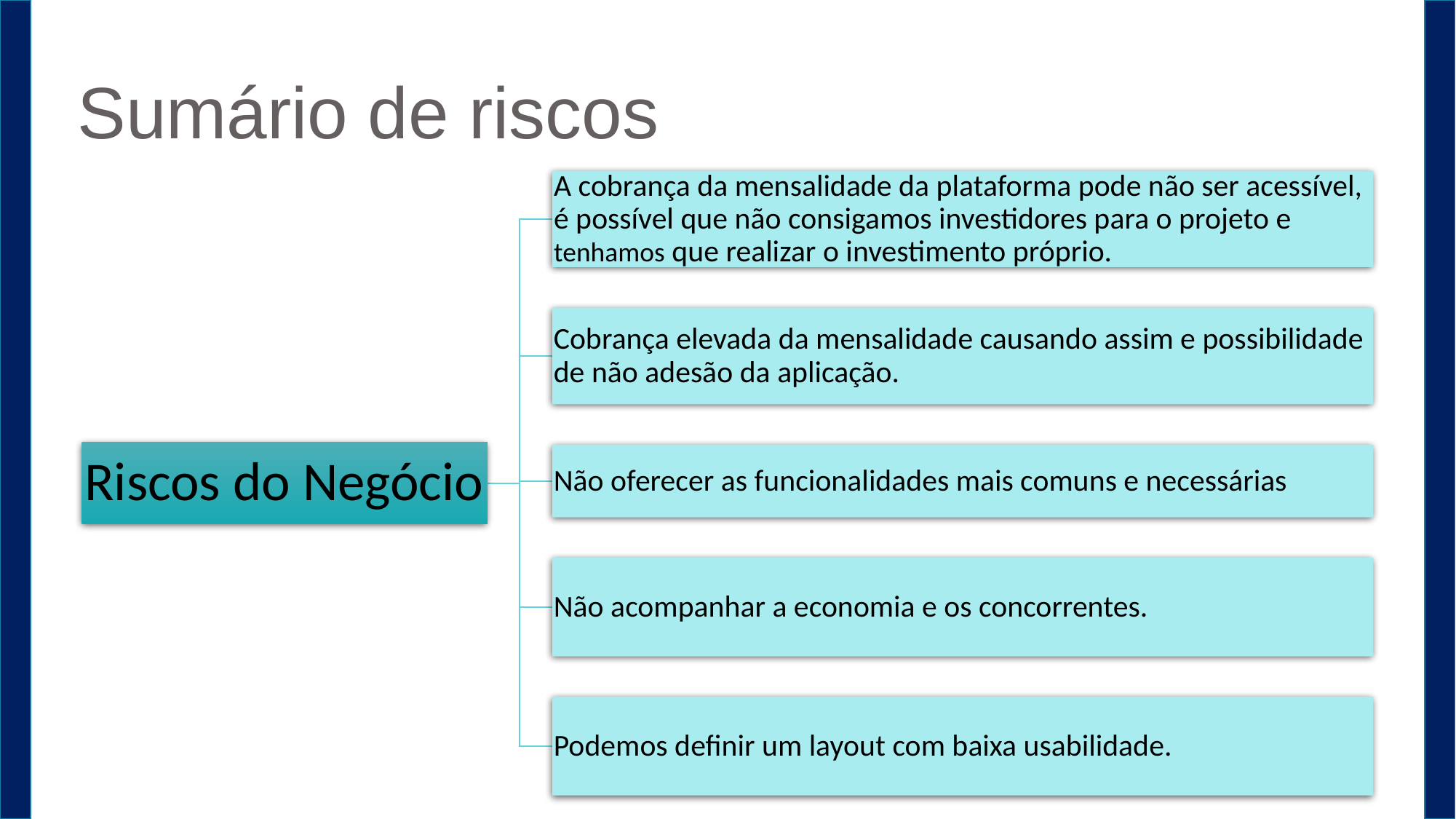

# Sumário de riscos
Riscos do Negócio
A cobrança da mensalidade da plataforma pode não ser acessível, é possível que não consigamos investidores para o projeto e tenhamos que realizar o investimento próprio.
Cobrança elevada da mensalidade causando assim e possibilidade de não adesão da aplicação.
Não oferecer as funcionalidades mais comuns e necessárias
Não acompanhar a economia e os concorrentes.
Podemos definir um layout com baixa usabilidade.